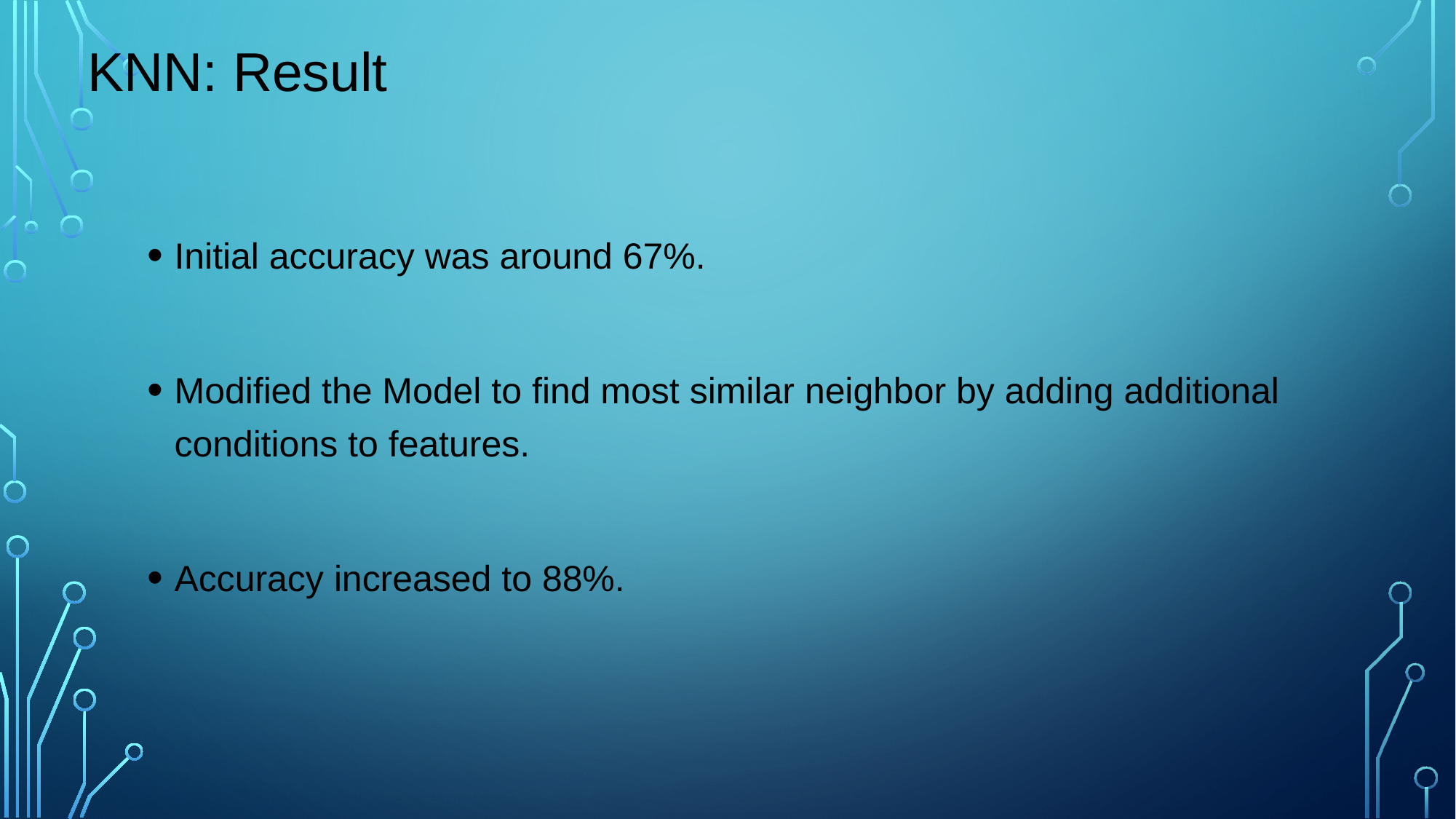

KNN: Result
Initial accuracy was around 67%.

Modified the Model to find most similar neighbor by adding additional conditions to features.

Accuracy increased to 88%.